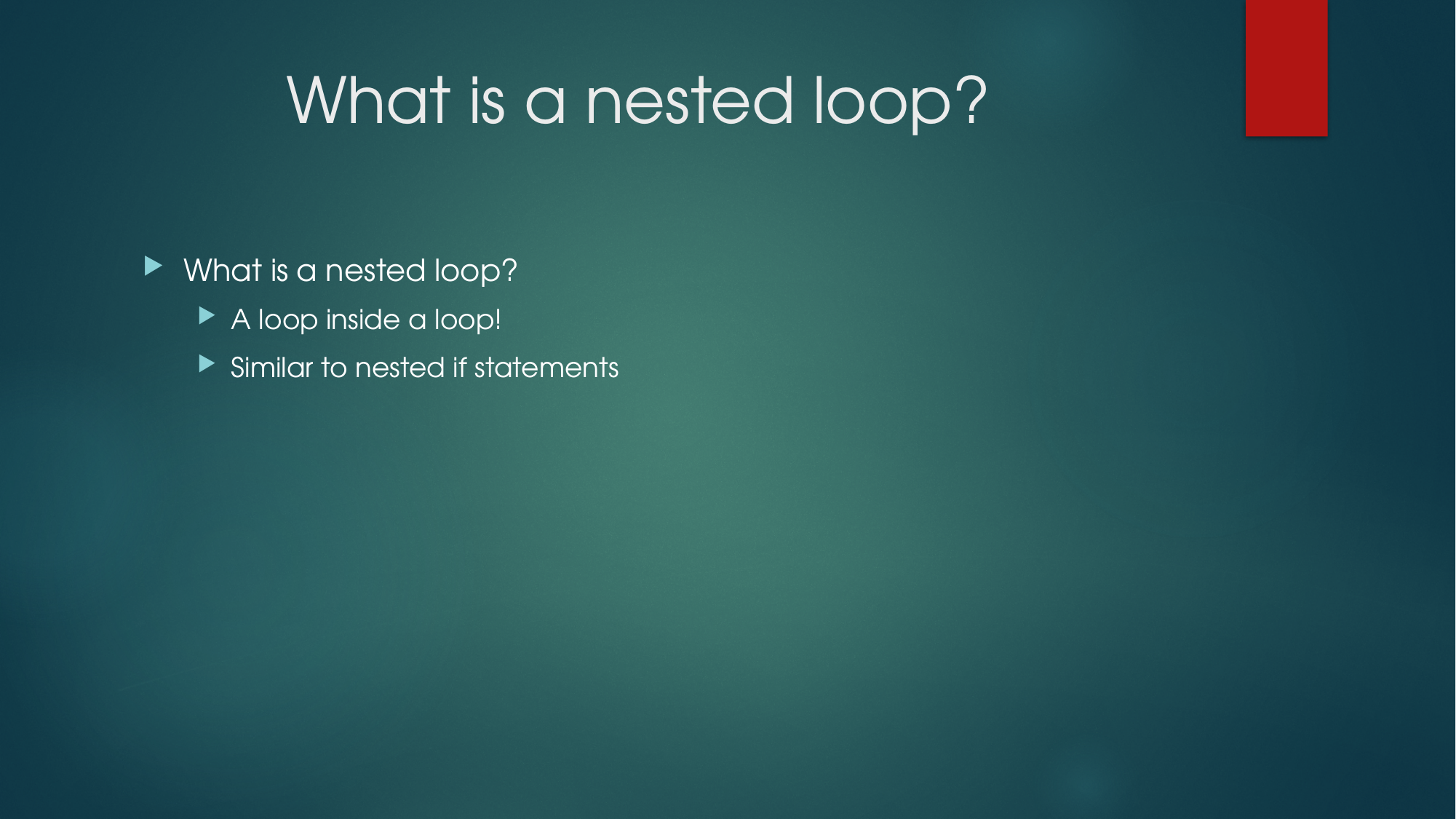

# What is a nested loop?
What is a nested loop?
A loop inside a loop!
Similar to nested if statements